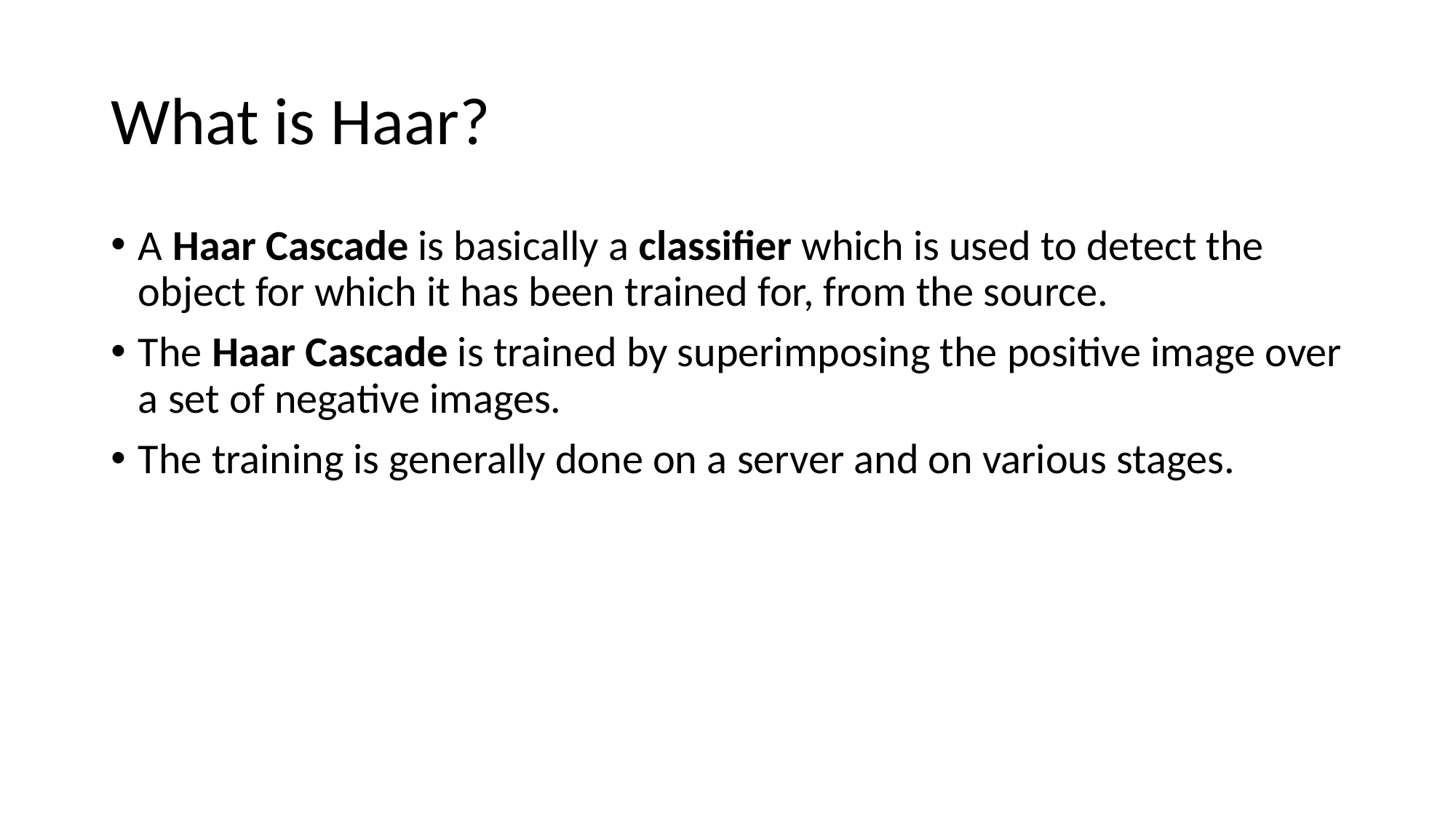

# What is Haar?
A Haar Cascade is basically a classifier which is used to detect the object for which it has been trained for, from the source.
The Haar Cascade is trained by superimposing the positive image over a set of negative images.
The training is generally done on a server and on various stages.